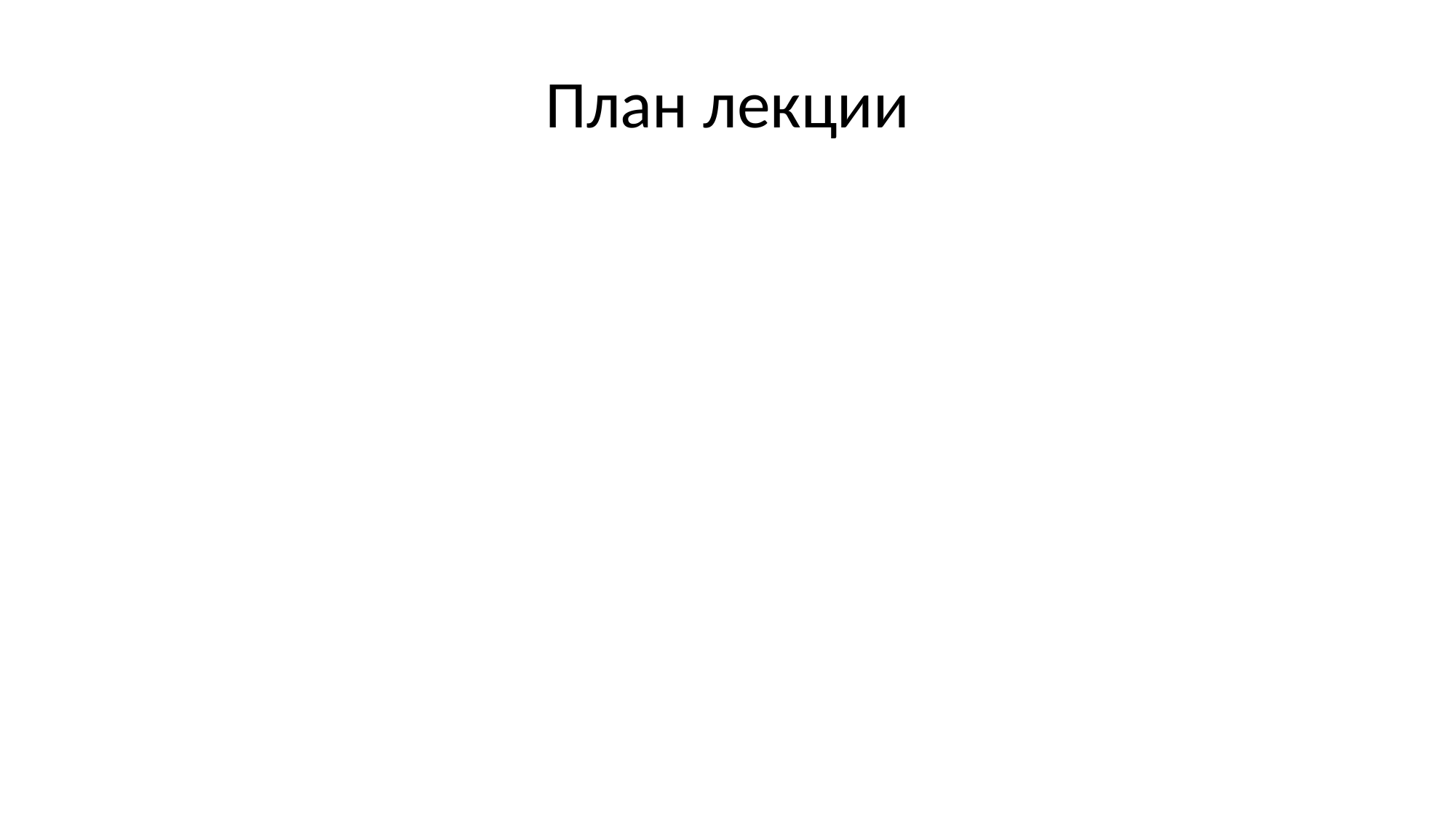

# План лекции
Метаинформация о языке Си
Идентификаторы и сущности в языке Си
Пространства имен, области видимости, связывание, время жизни, продолжительность хранения
Лексемы языка Си
Ключевые слова, операторы, константы